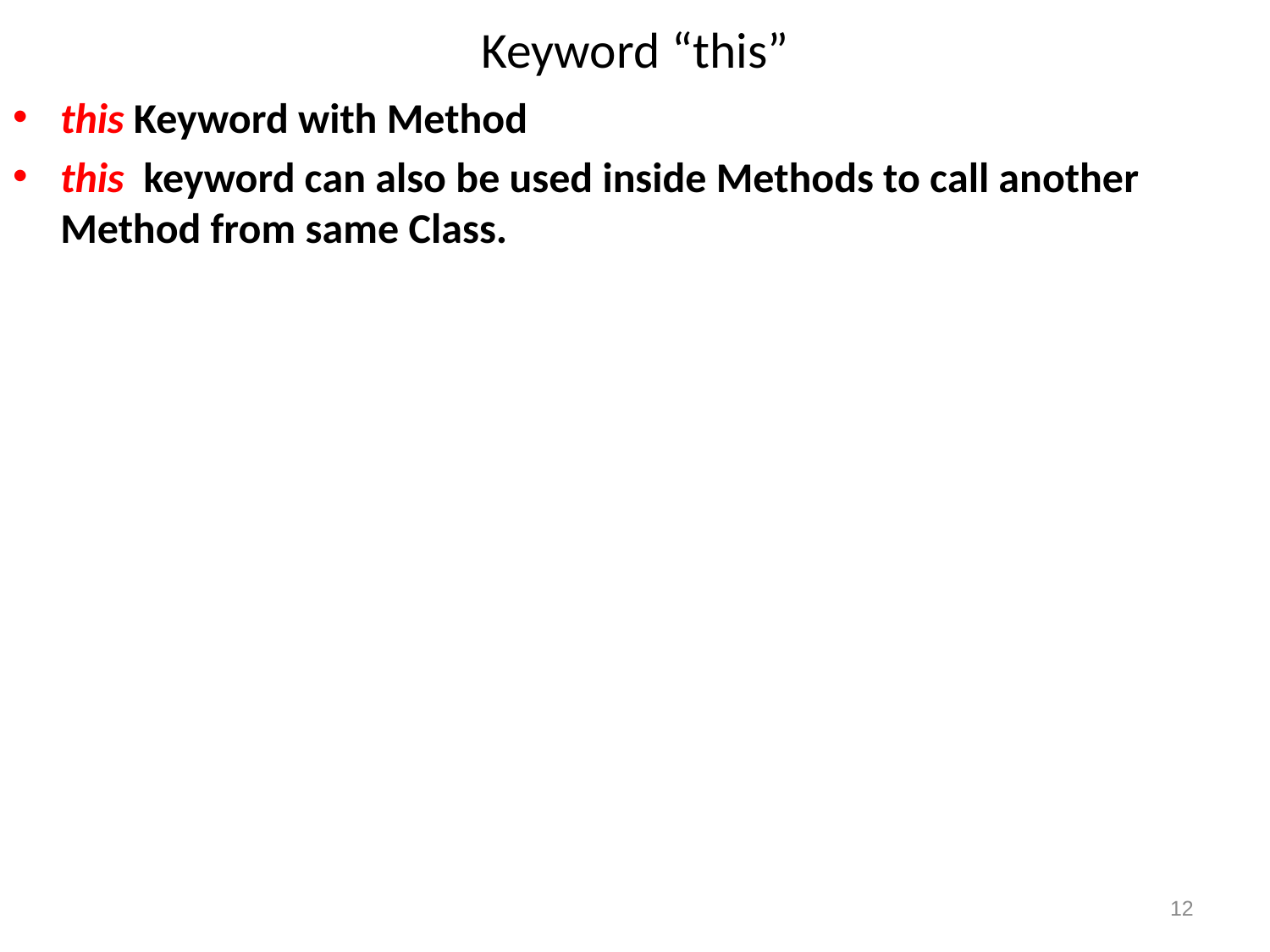

# Keyword “this”
this Keyword with Method
this  keyword can also be used inside Methods to call another Method from same Class.

12